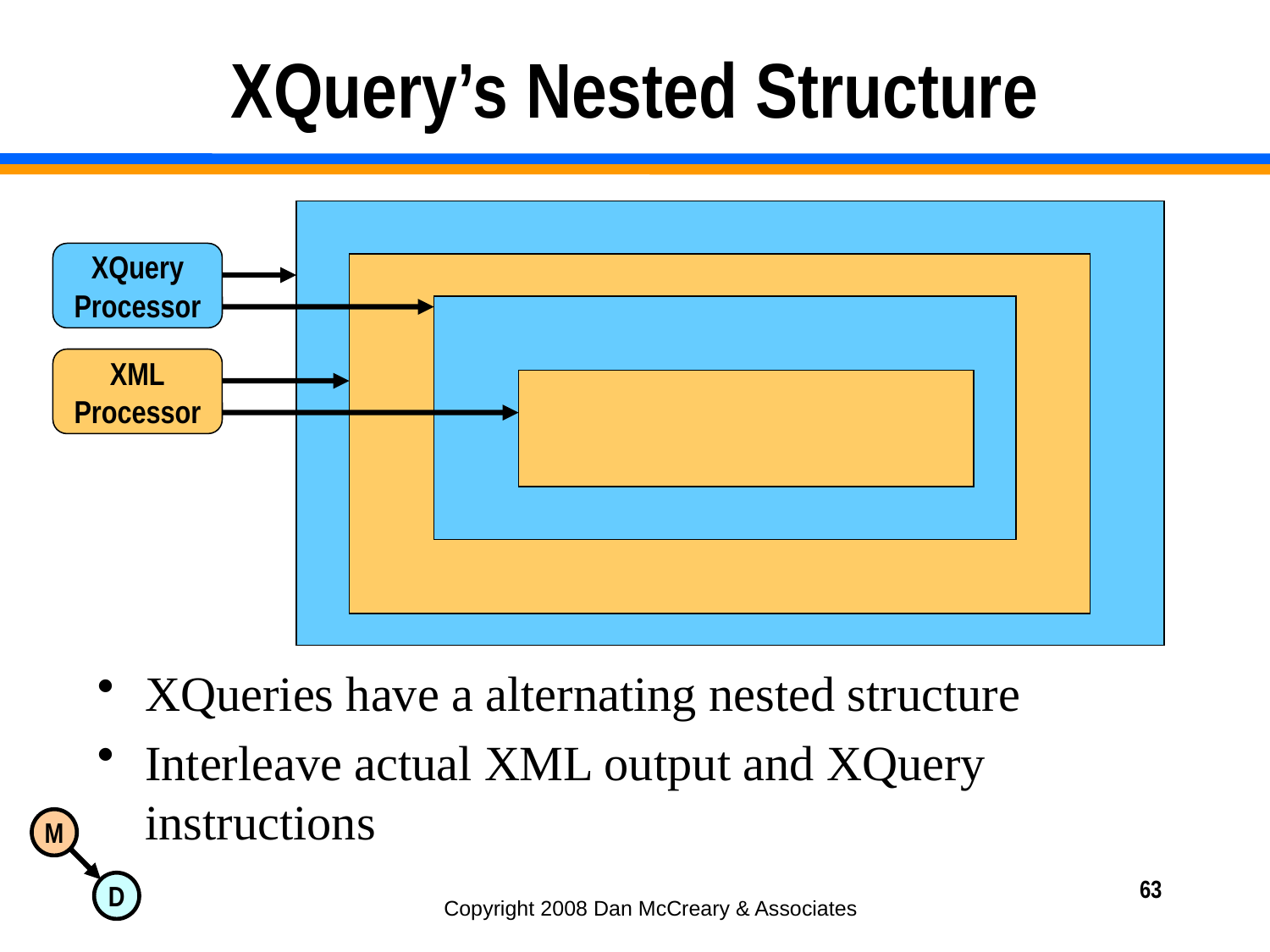

# XQuery’s Nested Structure

XQuery
Processor

XML
Processor

XQueries have a alternating nested structure
Interleave actual XML output and XQuery instructions

63
Copyright 2008 Dan McCreary & Associates